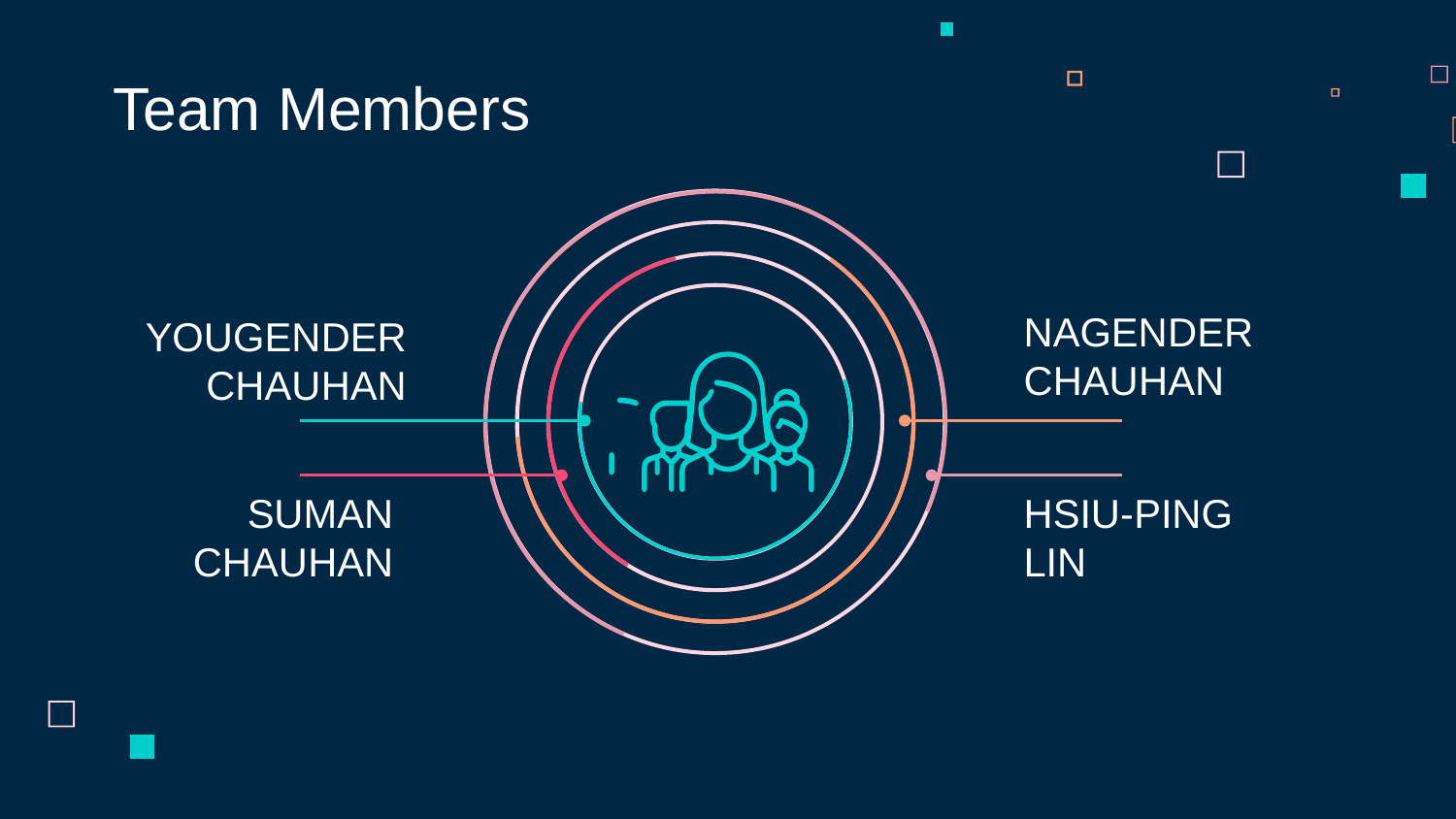

Team Members

NAGENDER CHAUHAN
# YOUGENDER CHAUHAN

SUMAN CHAUHAN
HSIU-PING
LIN